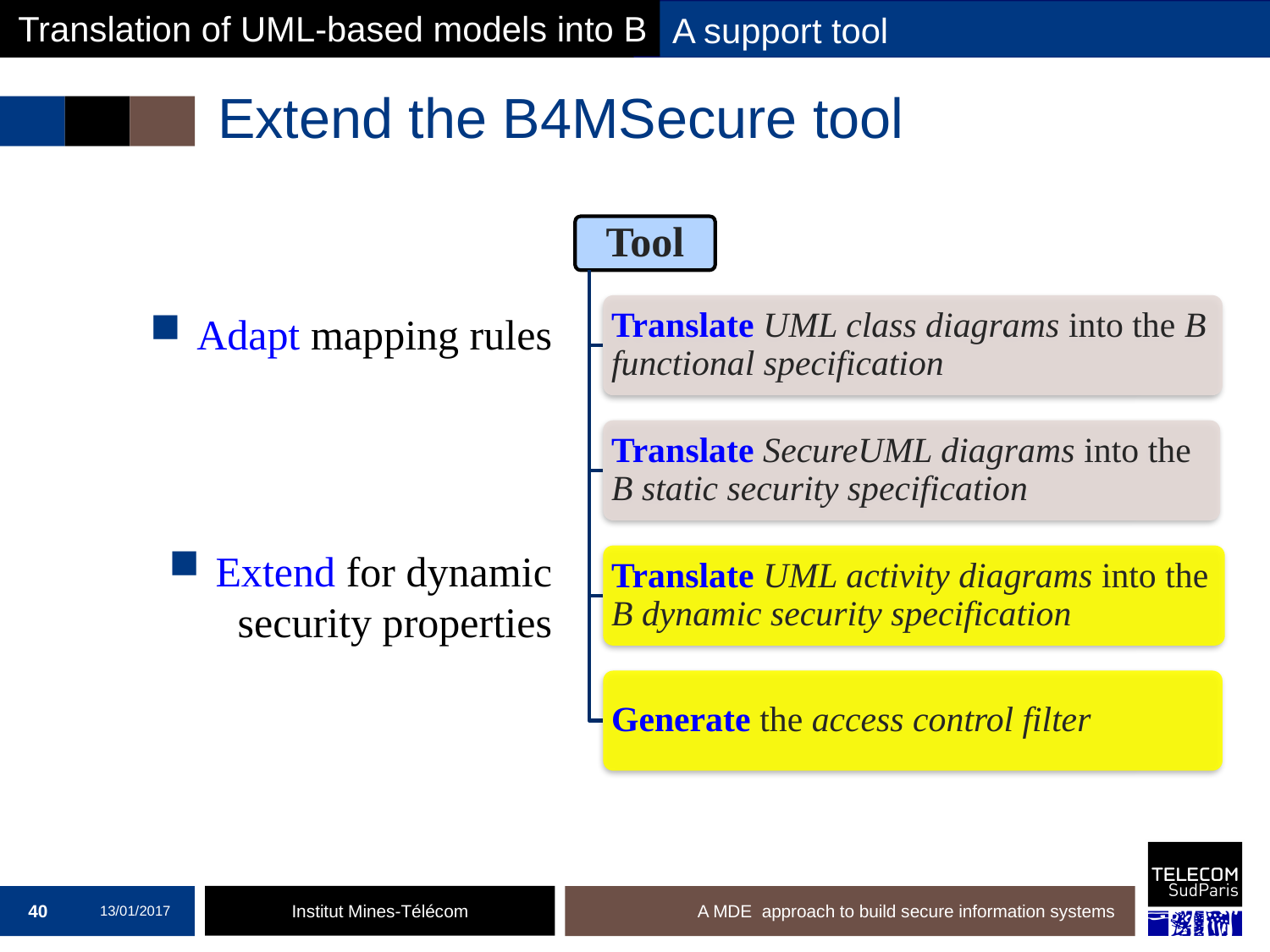

Translation of UML-based models into B
A support tool
# Extend the B4MSecure tool
Tool
Translate UML class diagrams into the B functional specification
Translate SecureUML diagrams into the B static security specification
Translate UML activity diagrams into the B dynamic security specification
Generate the access control filter
Adapt mapping rules

Extend for dynamic security properties
40
13/01/2017
A MDE  approach to build secure information systems